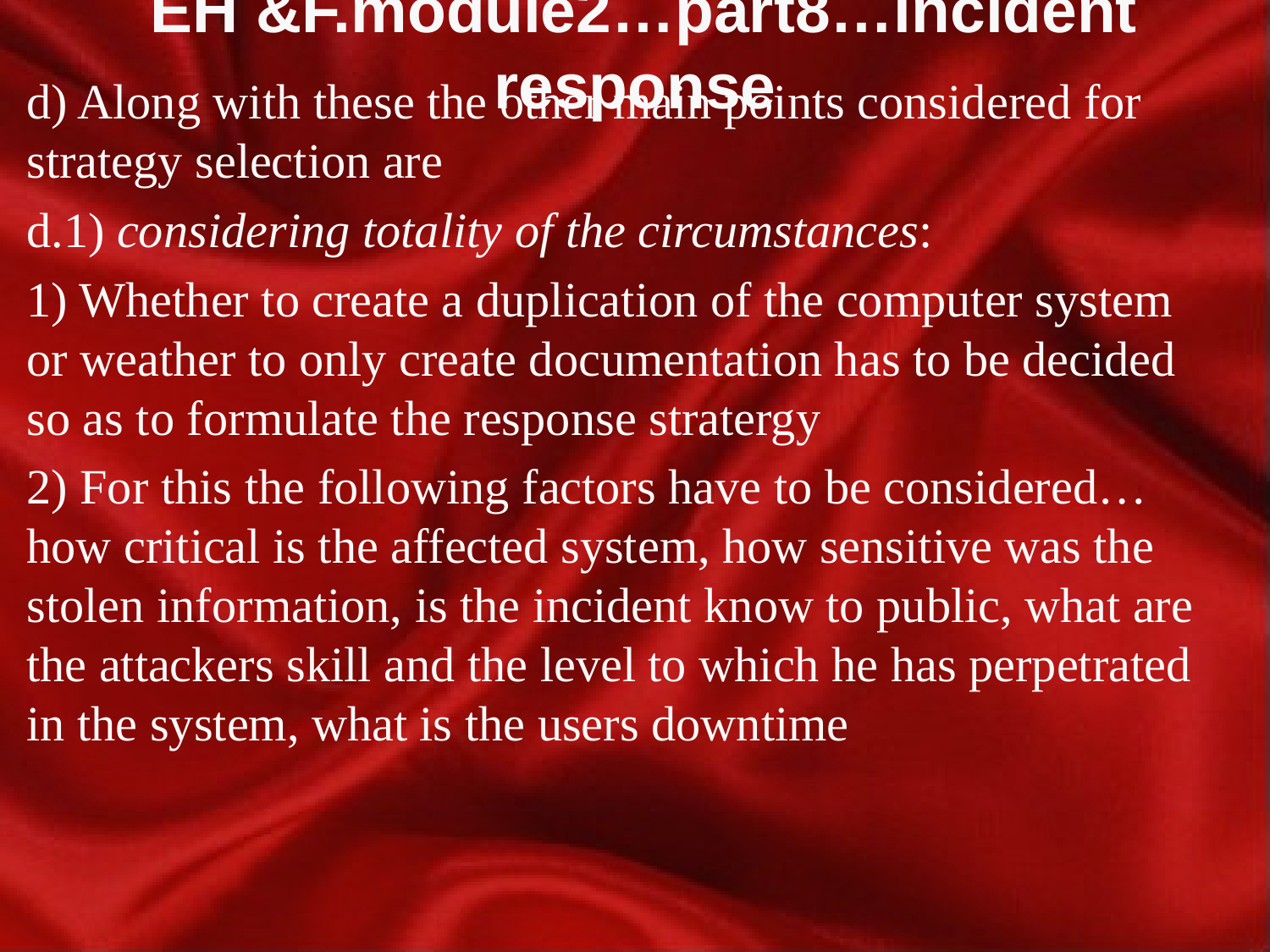

# EH &F.module2…part8…incident response
d) Along with these the other main points considered for strategy selection are
d.1) considering totality of the circumstances:
1) Whether to create a duplication of the computer system or weather to only create documentation has to be decided so as to formulate the response stratergy
2) For this the following factors have to be considered…how critical is the affected system, how sensitive was the stolen information, is the incident know to public, what are the attackers skill and the level to which he has perpetrated in the system, what is the users downtime